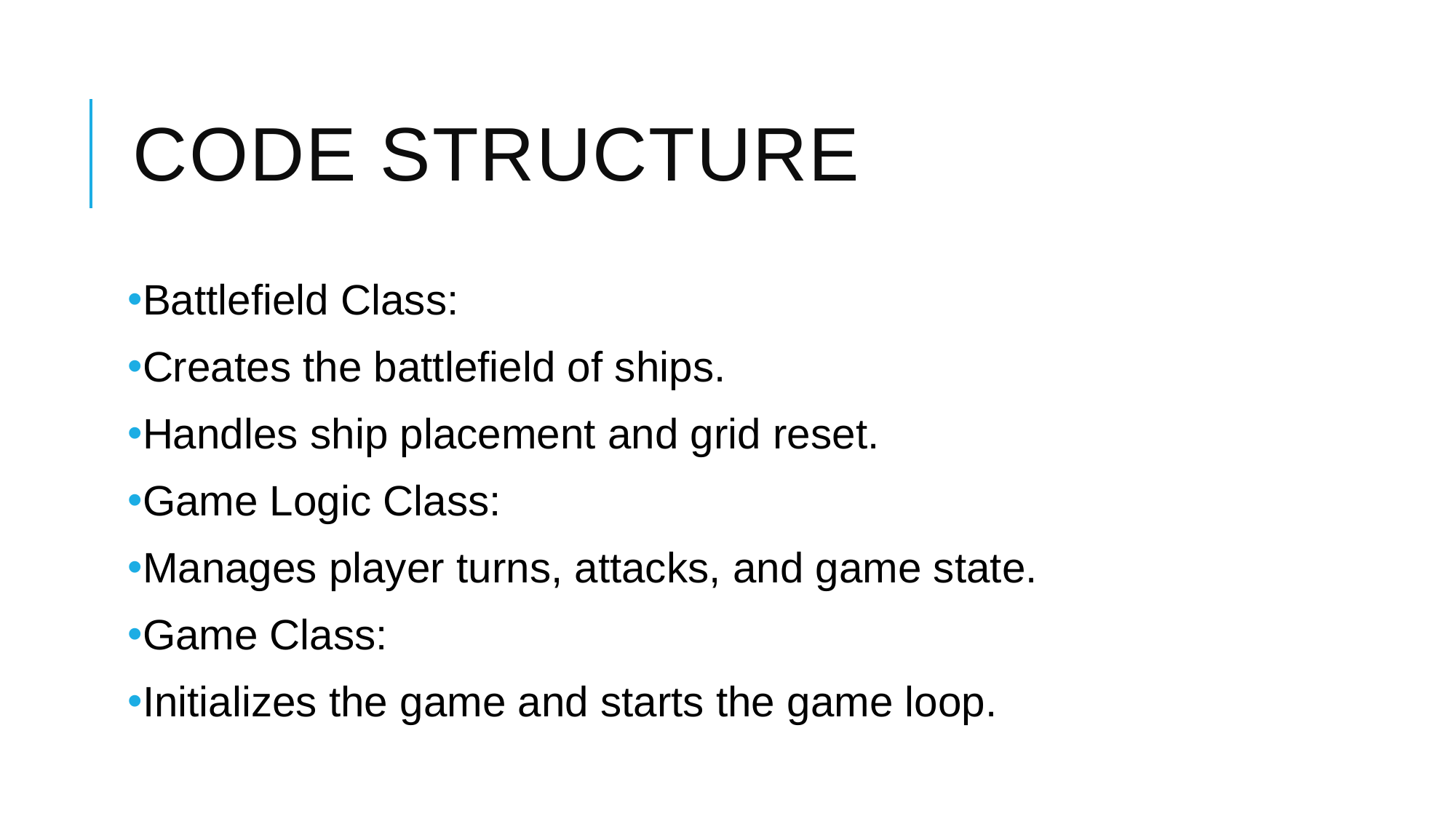

# Code Structure
Battlefield Class:
Creates the battlefield of ships.
Handles ship placement and grid reset.
Game Logic Class:
Manages player turns, attacks, and game state.
Game Class:
Initializes the game and starts the game loop.